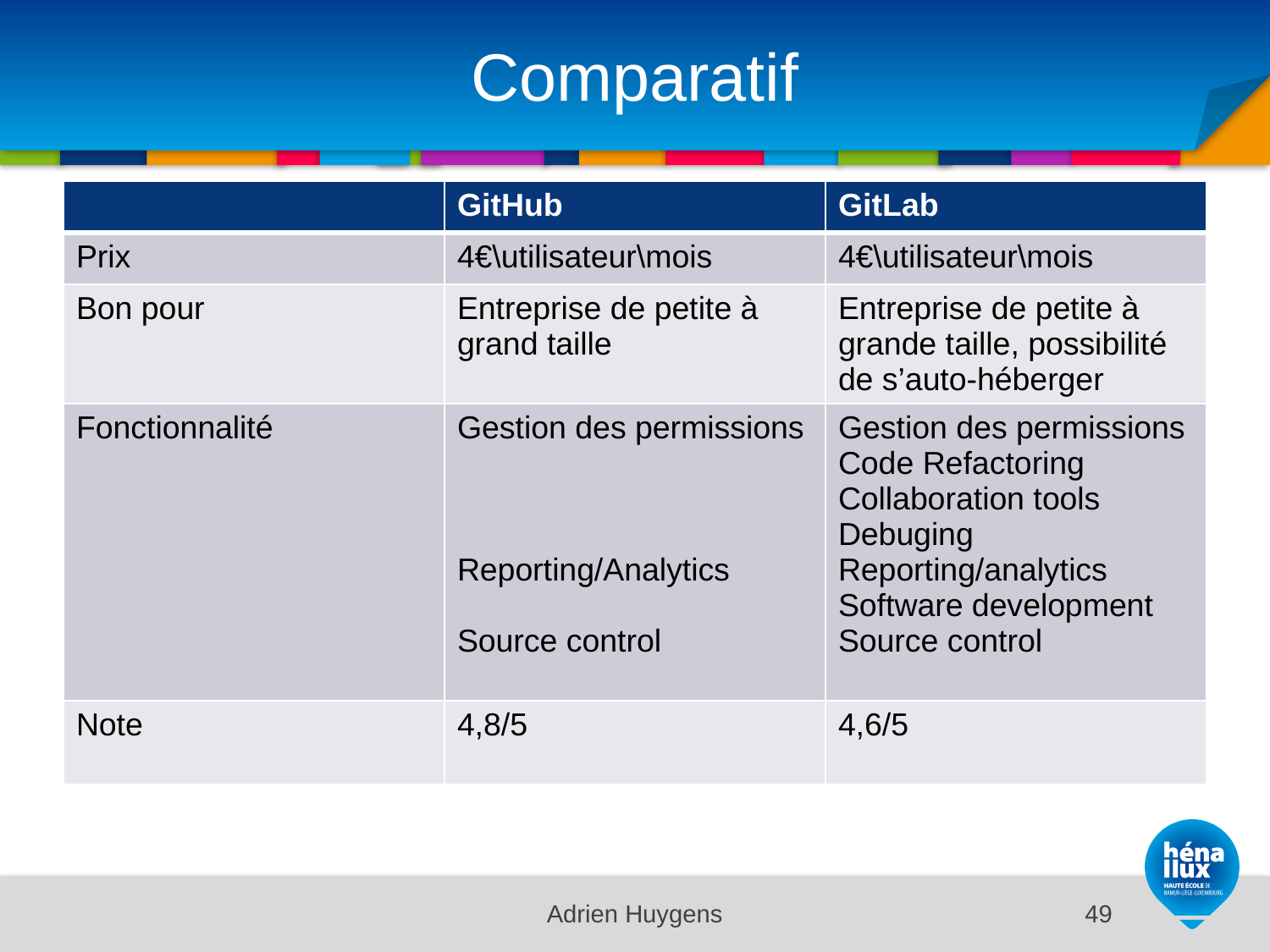

# Comparatif
|  | GitHub | GitLab |
| --- | --- | --- |
| Prix | 4€\utilisateur\mois | 4€\utilisateur\mois |
| Bon pour | Entreprise de petite à grand taille | Entreprise de petite à grande taille, possibilité de s’auto-héberger |
| Fonctionnalité | Gestion des permissions Reporting/Analytics Source control | Gestion des permissions Code Refactoring Collaboration tools Debuging Reporting/analytics Software development Source control |
| Note | 4,8/5 | 4,6/5 |
Adrien Huygens
49